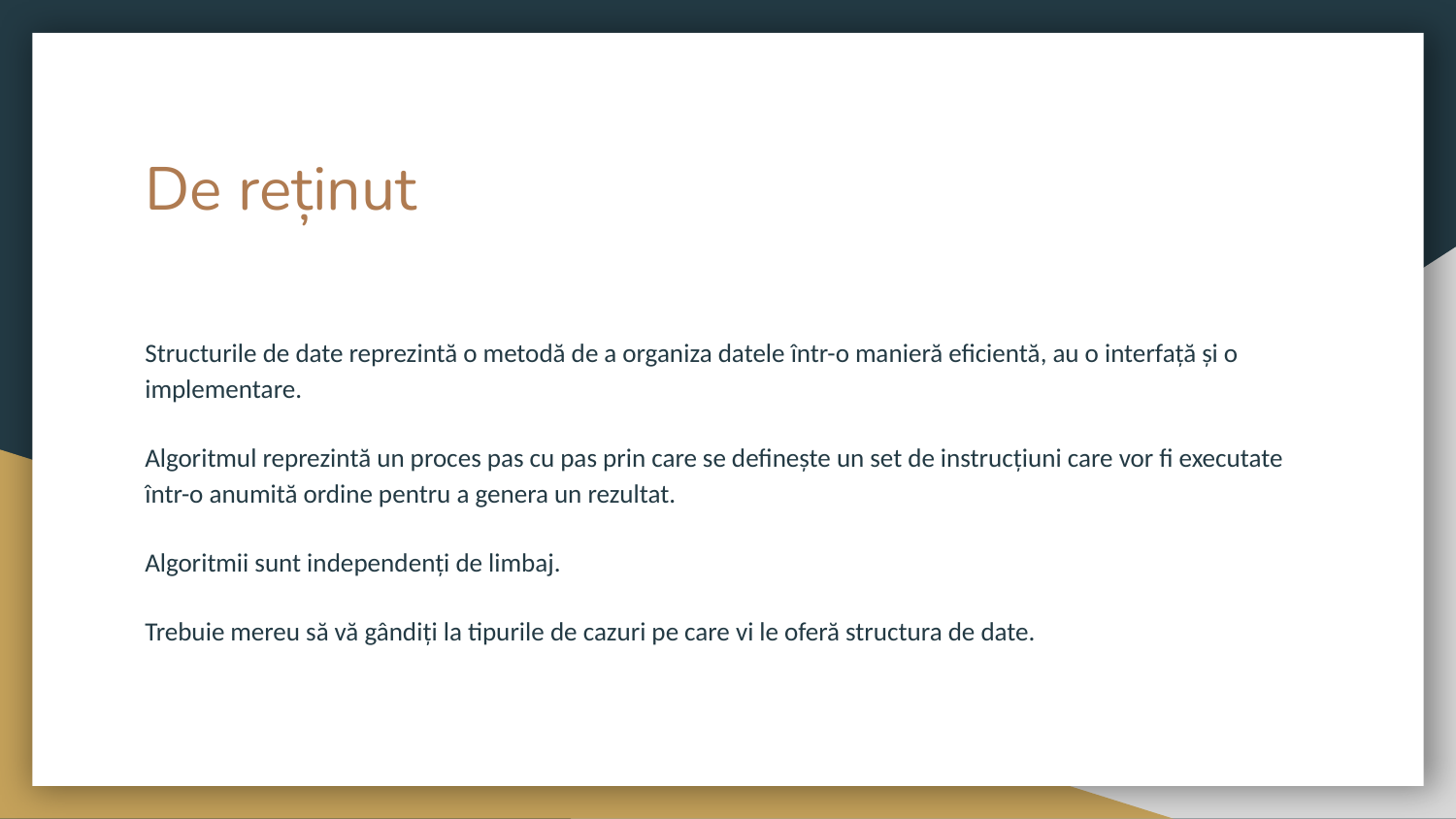

# De reținut
Structurile de date reprezintă o metodă de a organiza datele într-o manieră eficientă, au o interfață și o implementare.
Algoritmul reprezintă un proces pas cu pas prin care se definește un set de instrucțiuni care vor fi executate într-o anumită ordine pentru a genera un rezultat.
Algoritmii sunt independenți de limbaj.
Trebuie mereu să vă gândiți la tipurile de cazuri pe care vi le oferă structura de date.